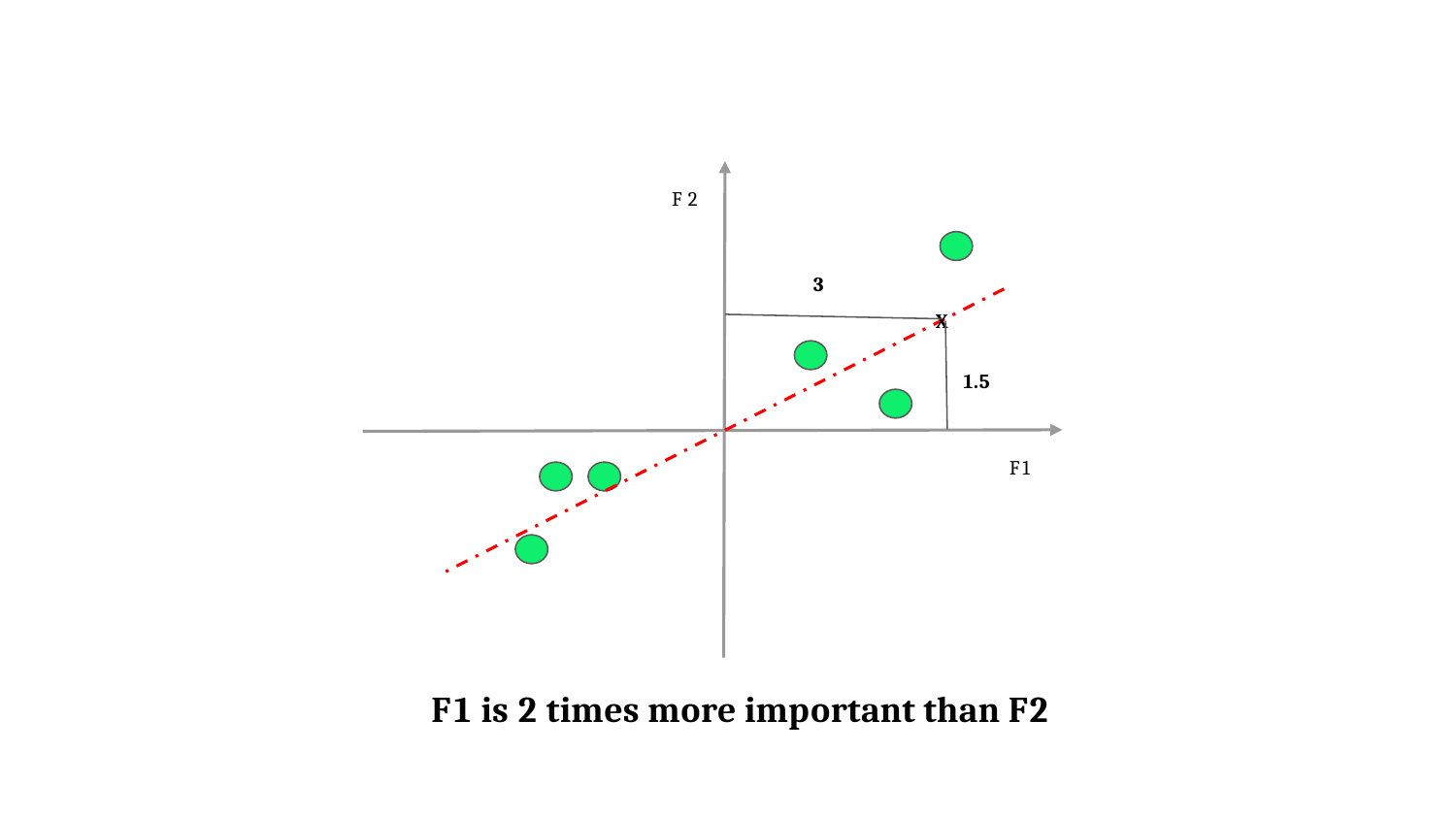

F 2

3
X

1.5

F1

F1 is 2 times more important than F2